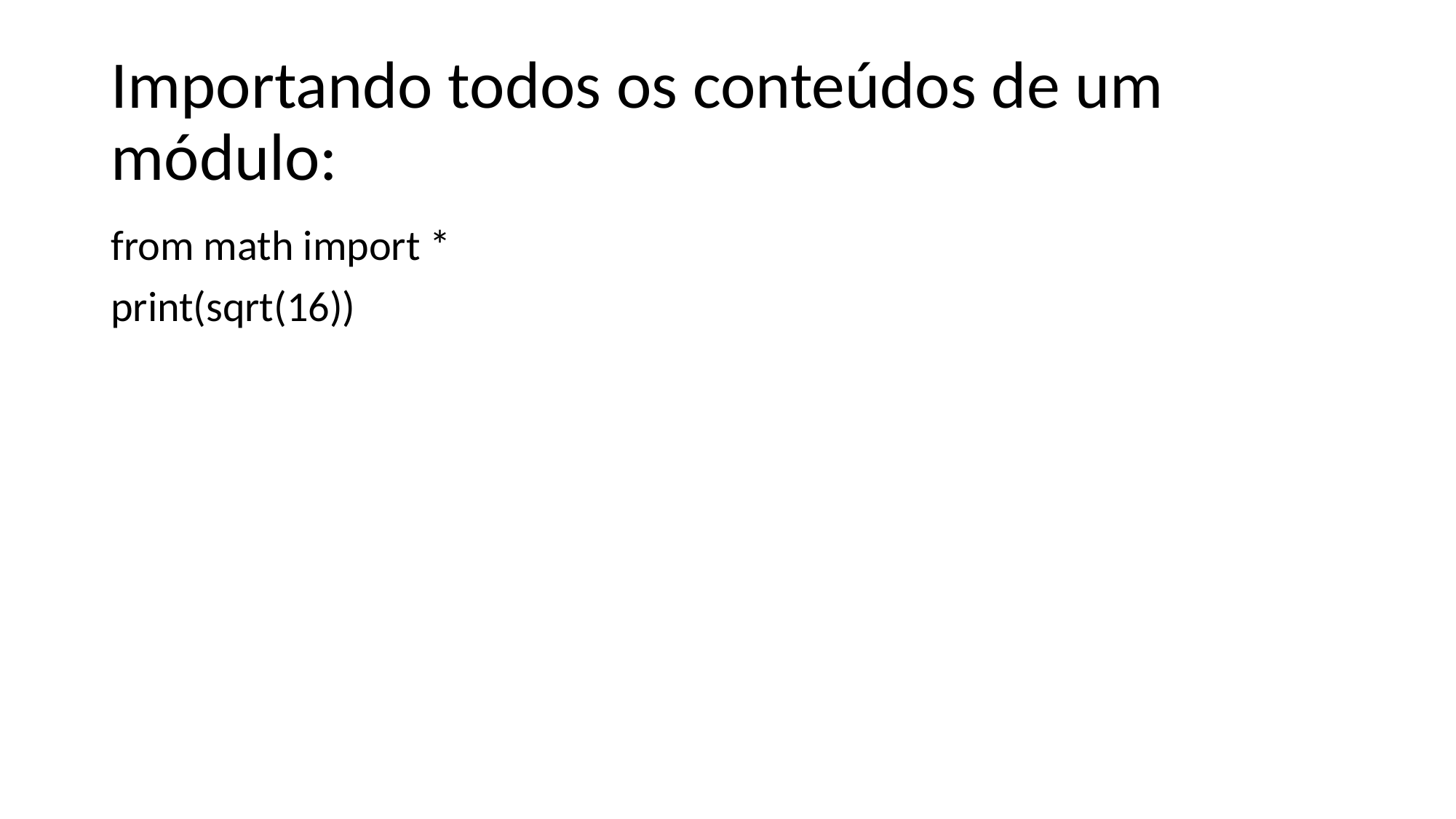

# Importando todos os conteúdos de um módulo:
from math import *
print(sqrt(16))